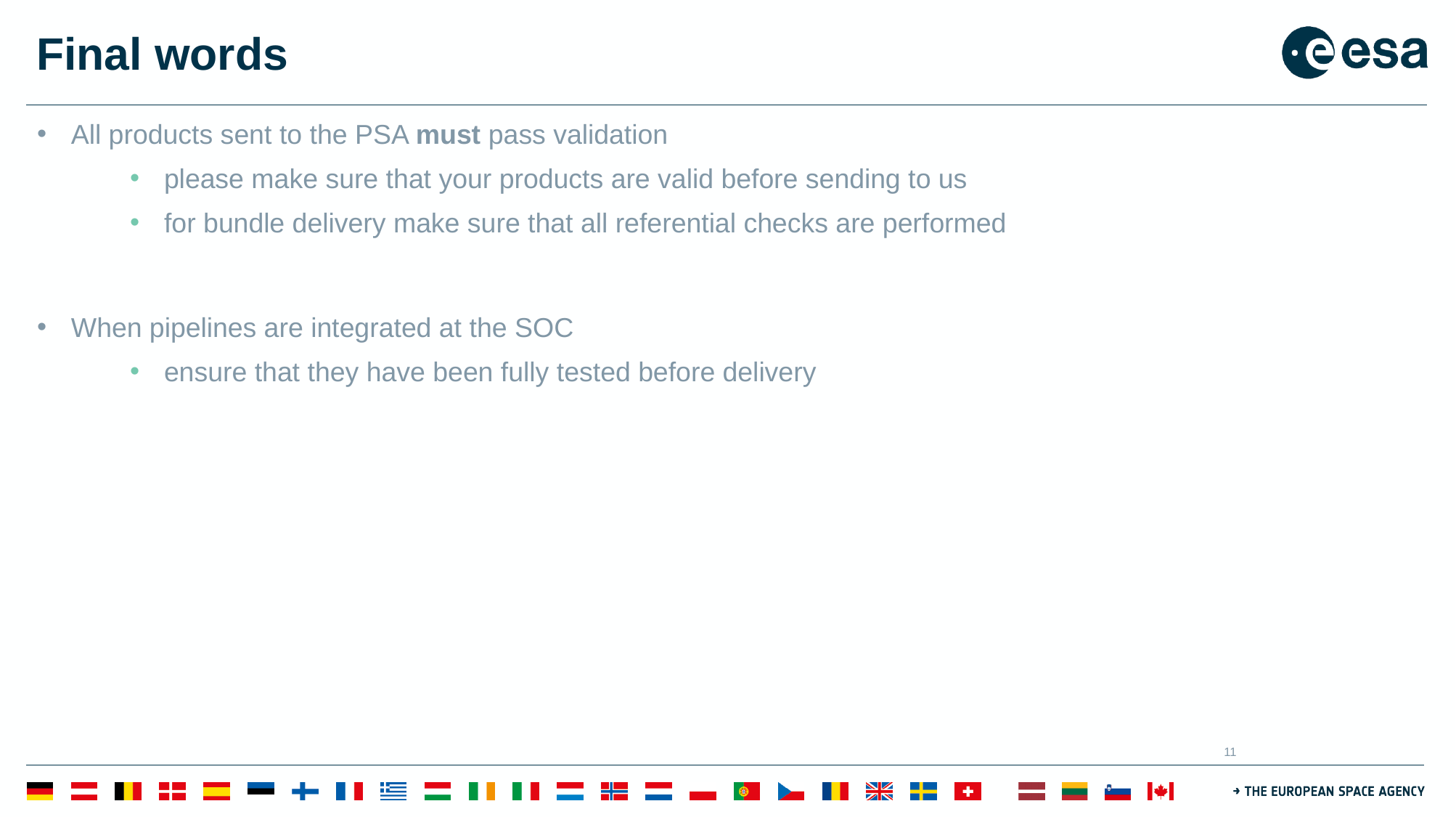

# Final words
All products sent to the PSA must pass validation
please make sure that your products are valid before sending to us
for bundle delivery make sure that all referential checks are performed

When pipelines are integrated at the SOC
ensure that they have been fully tested before delivery